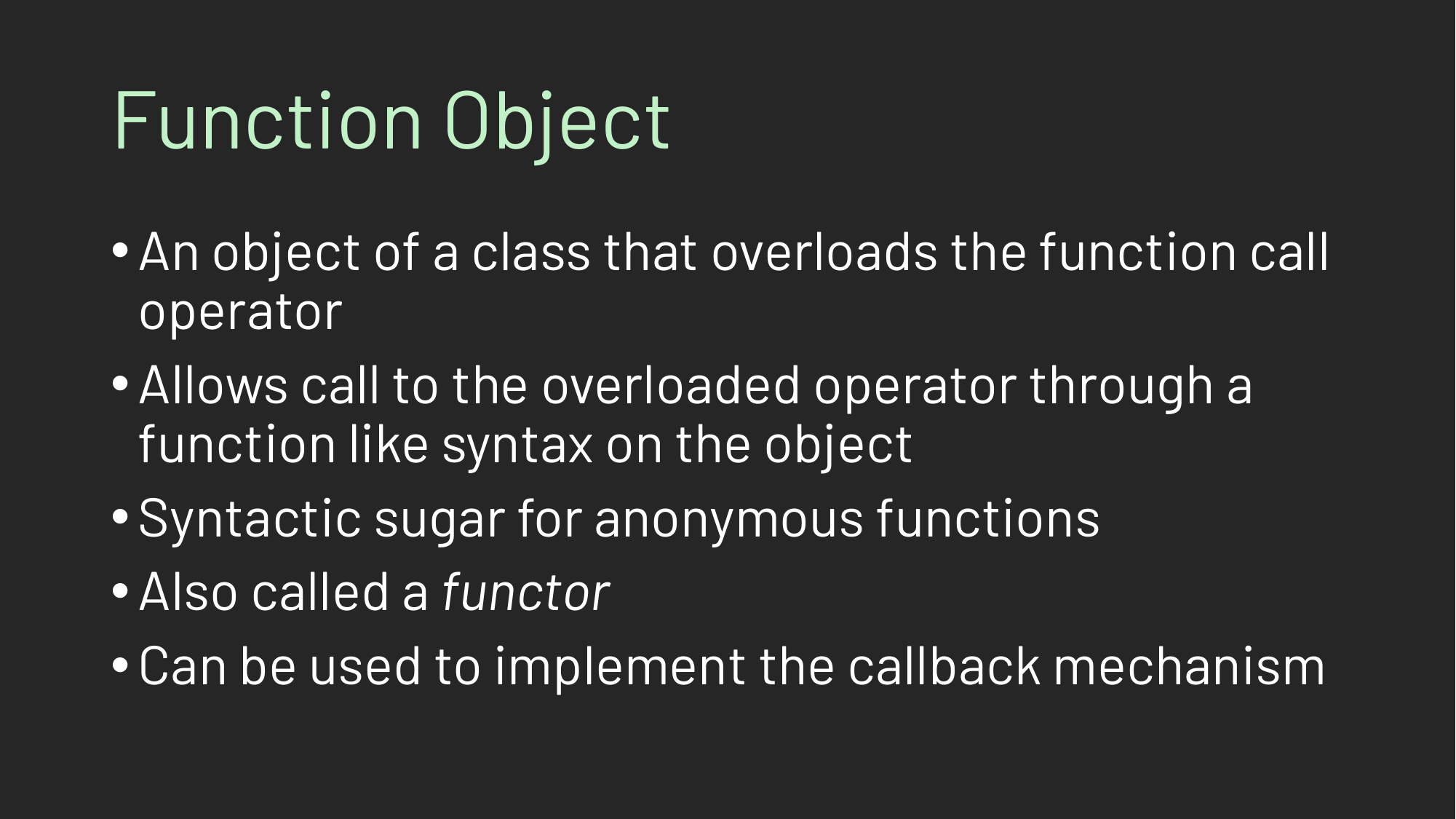

# Function Object
An object of a class that overloads the function call operator
Allows call to the overloaded operator through a function like syntax on the object
Syntactic sugar for anonymous functions
Also called a functor
Can be used to implement the callback mechanism